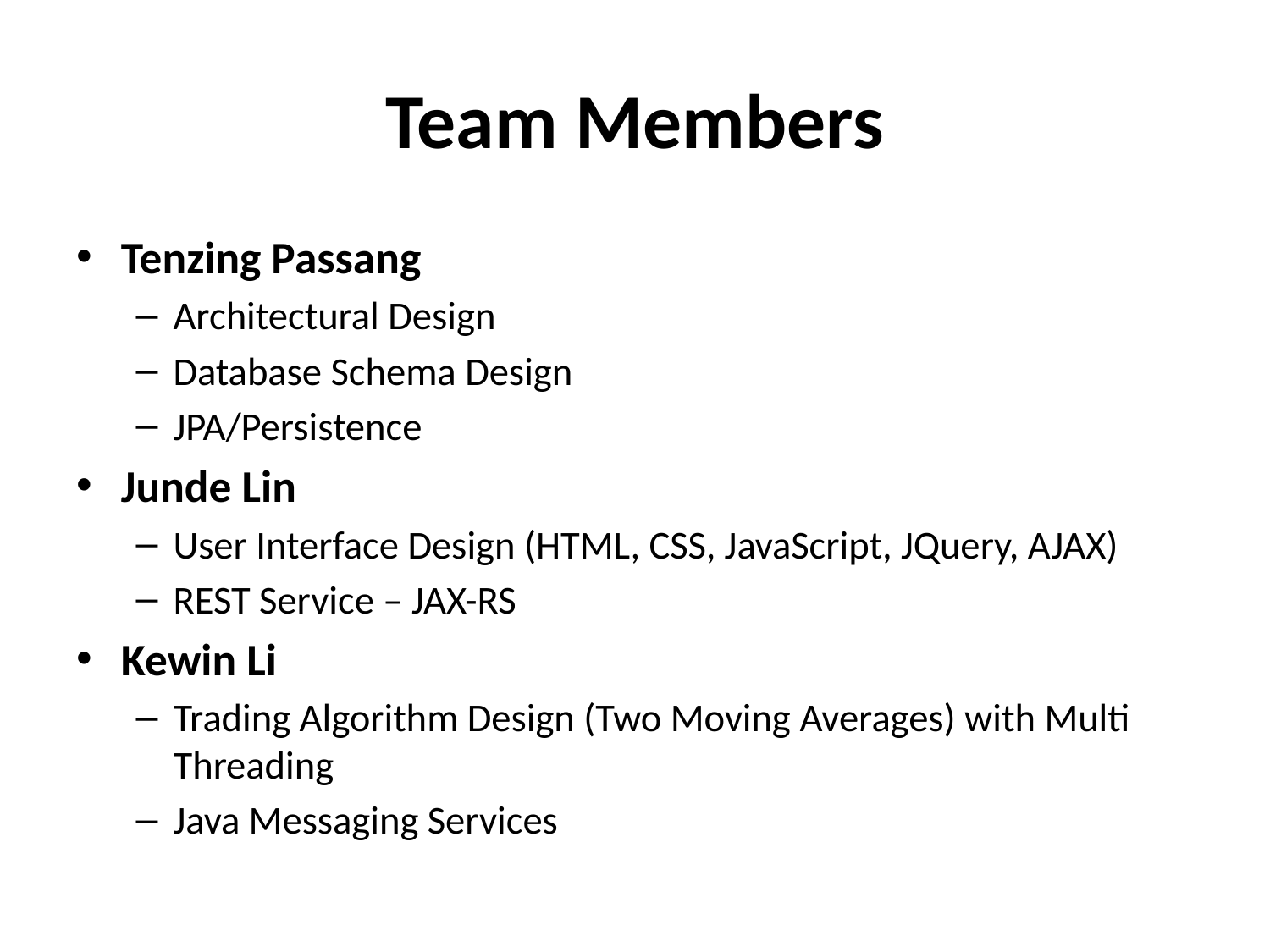

# Team Members
Tenzing Passang
Architectural Design
Database Schema Design
JPA/Persistence
Junde Lin
User Interface Design (HTML, CSS, JavaScript, JQuery, AJAX)
REST Service – JAX-RS
Kewin Li
Trading Algorithm Design (Two Moving Averages) with Multi Threading
Java Messaging Services